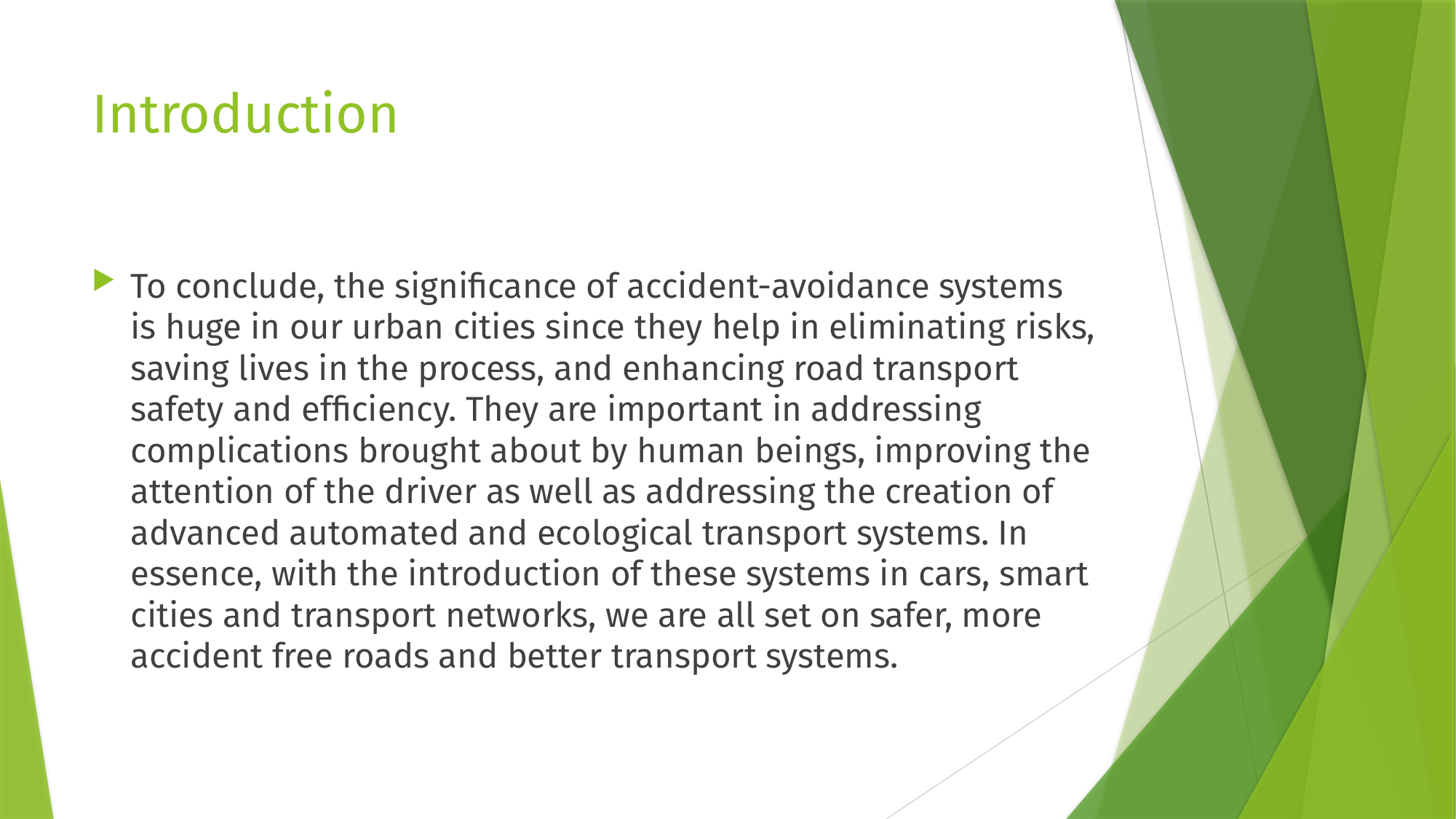

# Introduction
To conclude, the significance of accident-avoidance systems is huge in our urban cities since they help in eliminating risks, saving lives in the process, and enhancing road transport safety and efficiency. They are important in addressing complications brought about by human beings, improving the attention of the driver as well as addressing the creation of advanced automated and ecological transport systems. In essence, with the introduction of these systems in cars, smart cities and transport networks, we are all set on safer, more accident free roads and better transport systems.